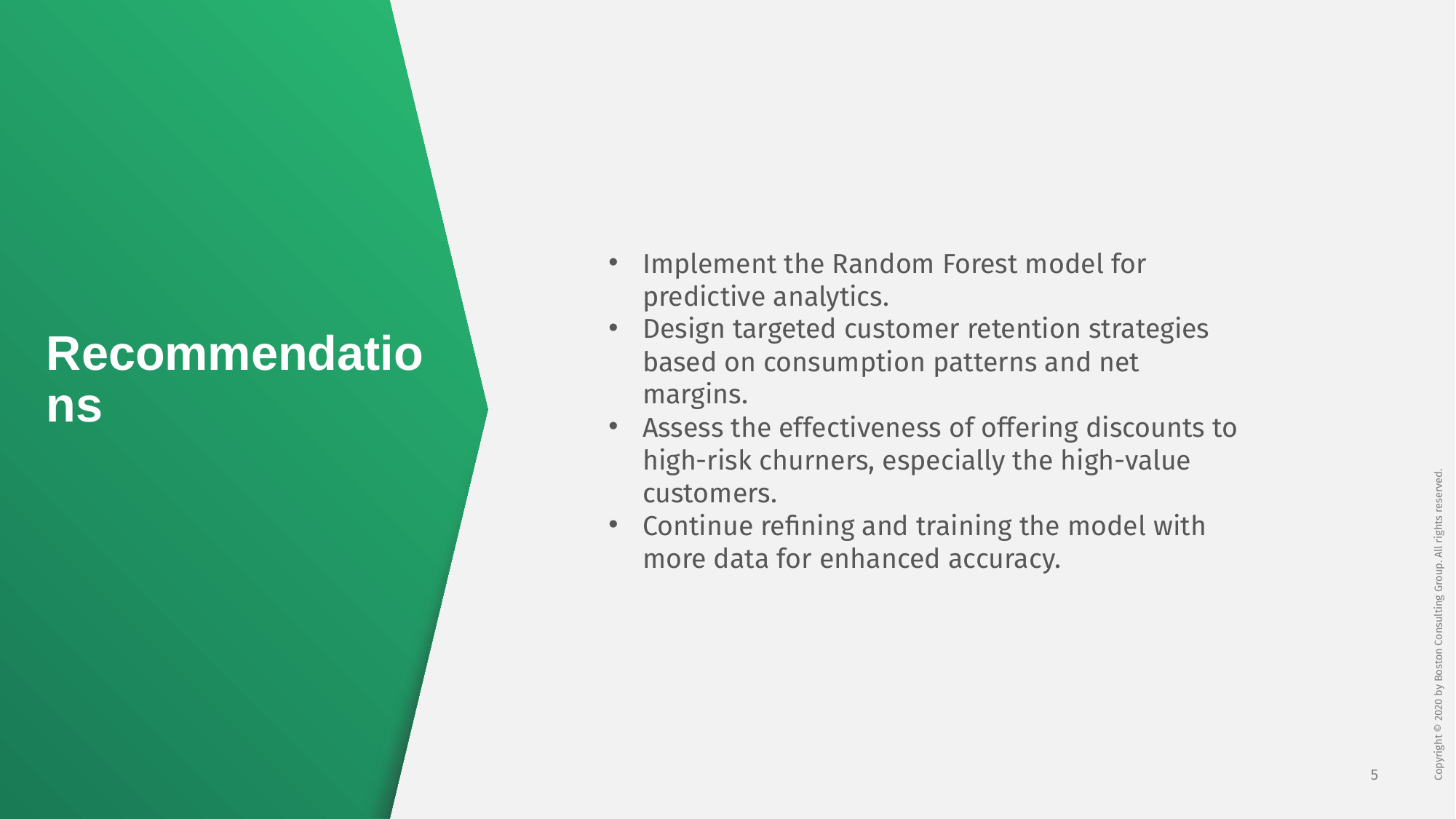

Implement the Random Forest model for predictive analytics.
Design targeted customer retention strategies based on consumption patterns and net margins.
Assess the effectiveness of offering discounts to high-risk churners, especially the high-value customers.
Continue refining and training the model with more data for enhanced accuracy.
# Recommendations